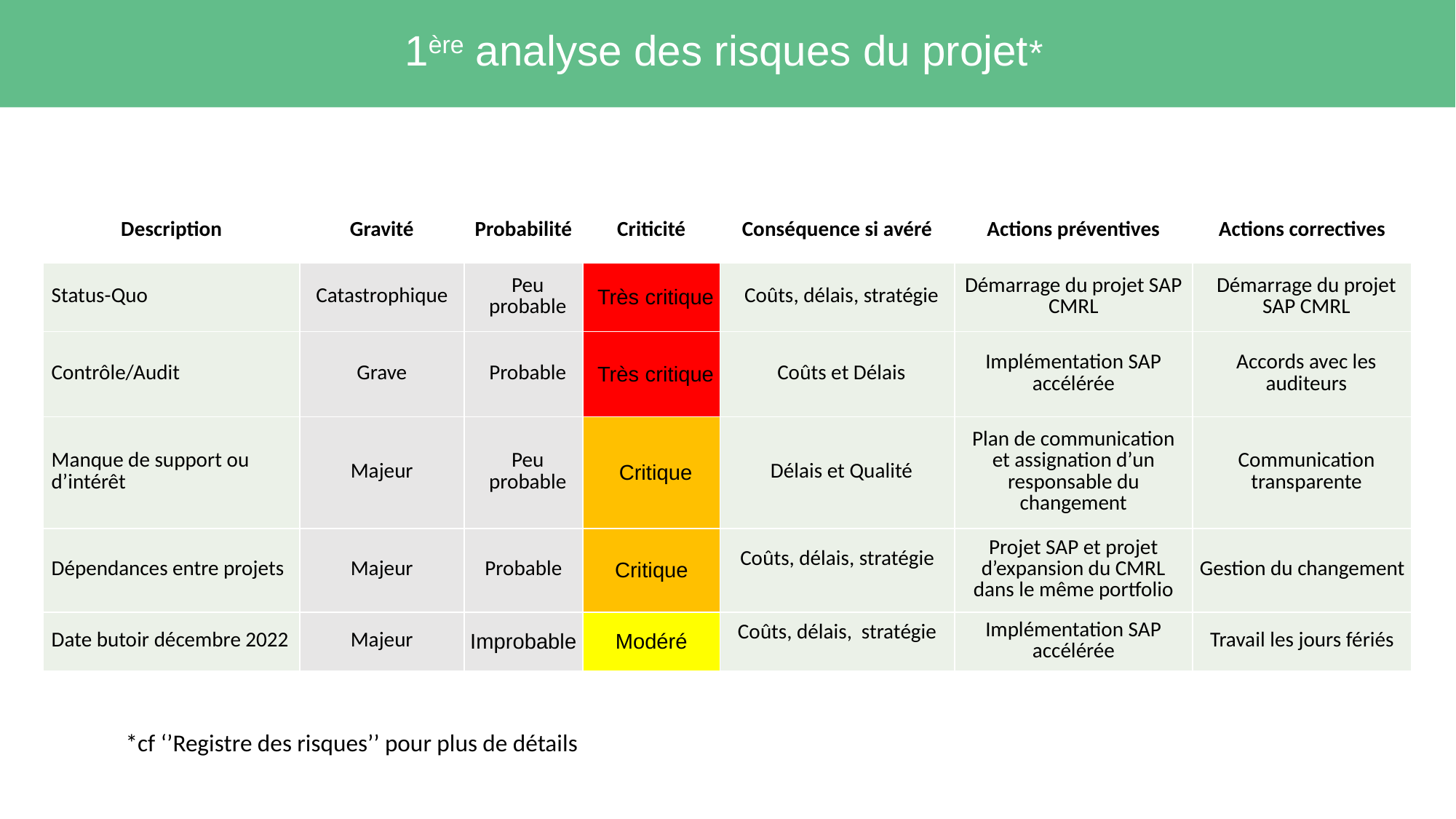

# 1ère analyse des risques du projet*
| Description | Gravité | Probabilité | Criticité | Conséquence si avéré | Actions préventives | Actions correctives |
| --- | --- | --- | --- | --- | --- | --- |
| Status-Quo | Catastrophique | Peu probable | Très critique | Coûts, délais, stratégie | Démarrage du projet SAP CMRL | Démarrage du projet SAP CMRL |
| Contrôle/Audit | Grave | Probable | Très critique | Coûts et Délais | Implémentation SAP accélérée | Accords avec les auditeurs |
| Manque de support ou d’intérêt | Majeur | Peu probable | Critique | Délais et Qualité | Plan de communication et assignation d’un responsable du changement | Communication transparente |
| Dépendances entre projets | Majeur | Probable | Critique | Coûts, délais, stratégie | Projet SAP et projet d’expansion du CMRL dans le même portfolio | Gestion du changement |
| Date butoir décembre 2022 | Majeur | Improbable | Modéré | Coûts, délais, stratégie | Implémentation SAP accélérée | Travail les jours fériés |
*cf ‘’Registre des risques’’ pour plus de détails